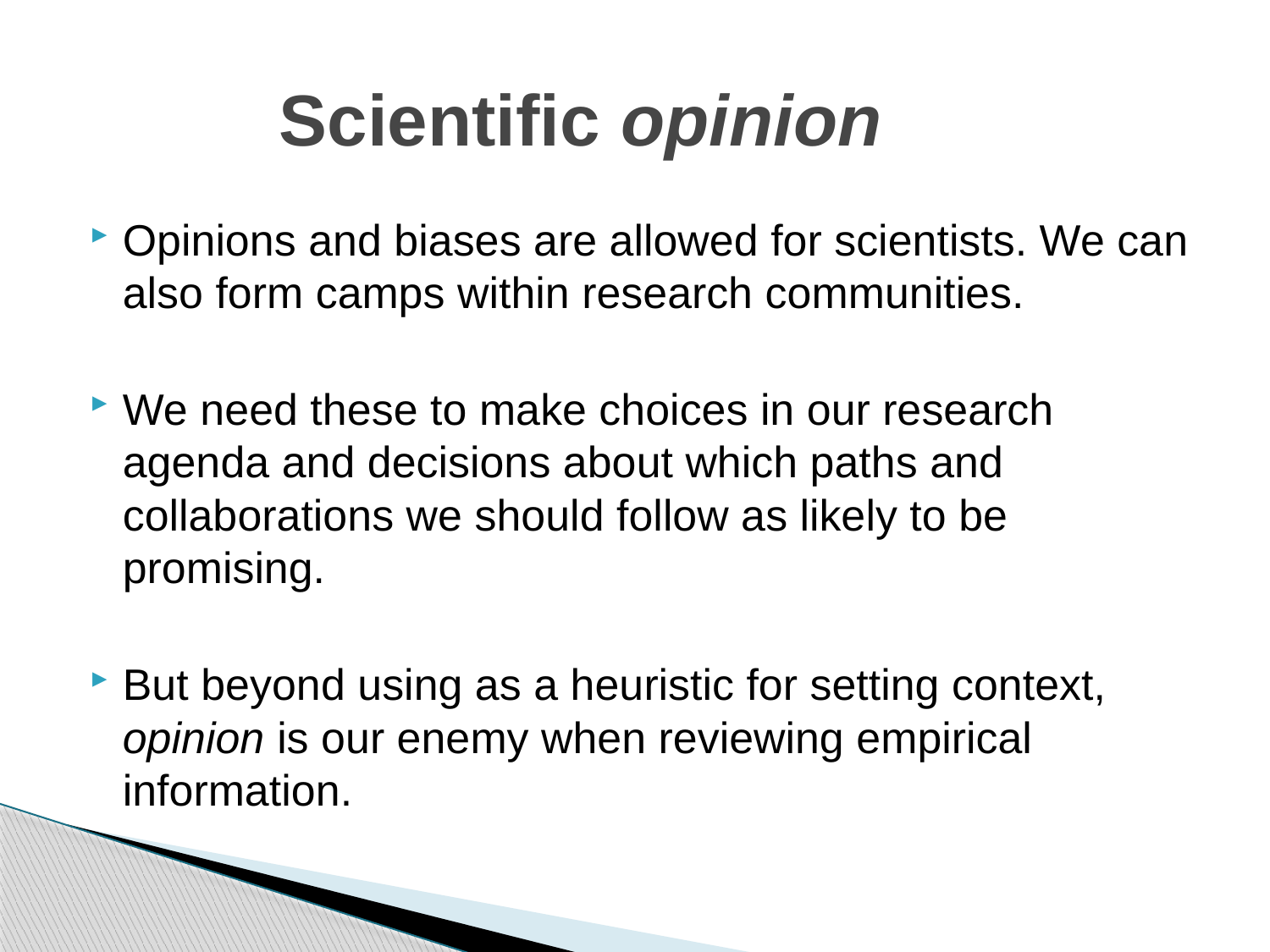

# Scientific opinion
Opinions and biases are allowed for scientists. We can also form camps within research communities.

We need these to make choices in our research agenda and decisions about which paths and collaborations we should follow as likely to be promising.

But beyond using as a heuristic for setting context, opinion is our enemy when reviewing empirical information.